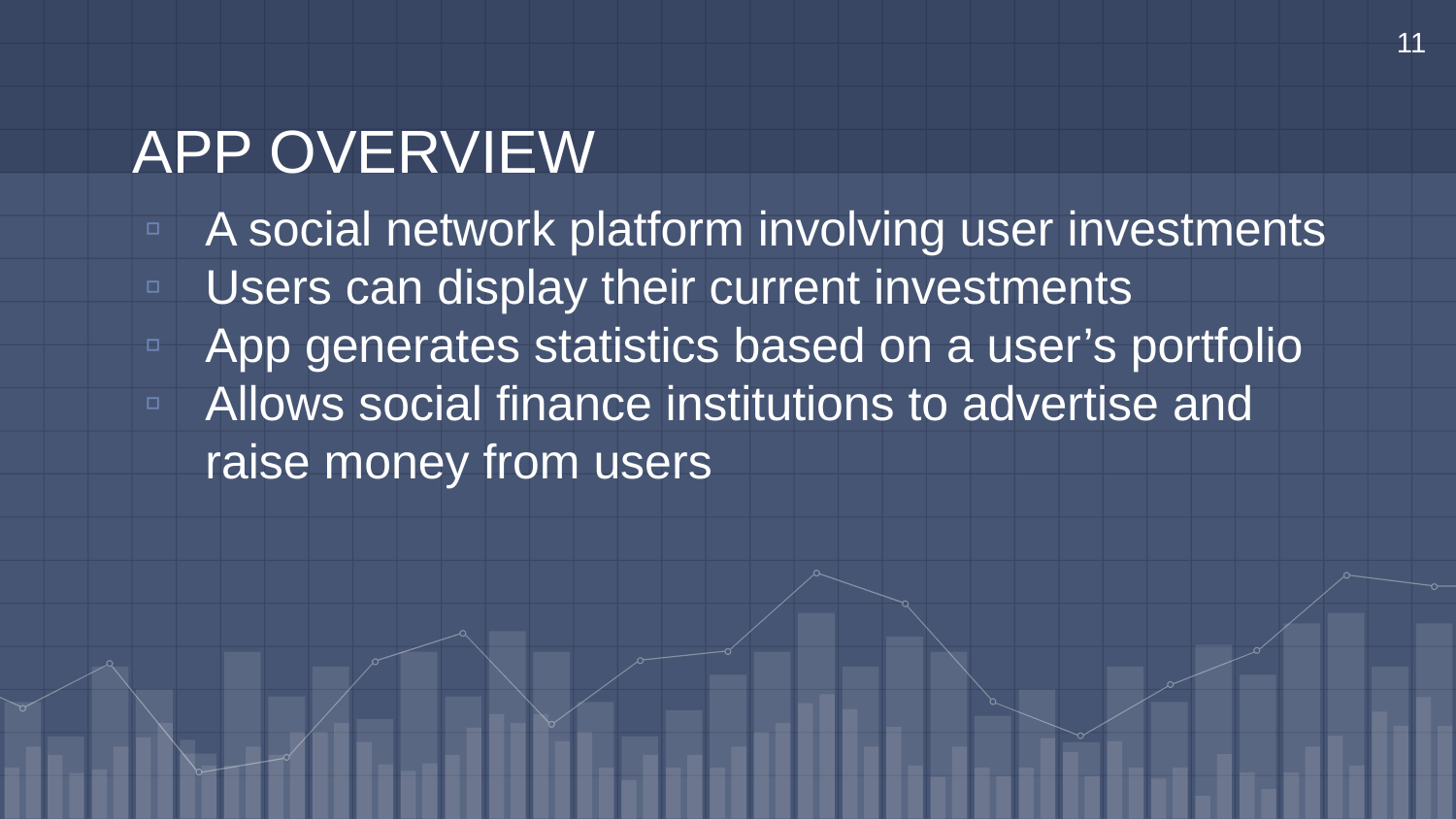

11
# APP OVERVIEW
A social network platform involving user investments
Users can display their current investments
App generates statistics based on a user’s portfolio
Allows social finance institutions to advertise and raise money from users